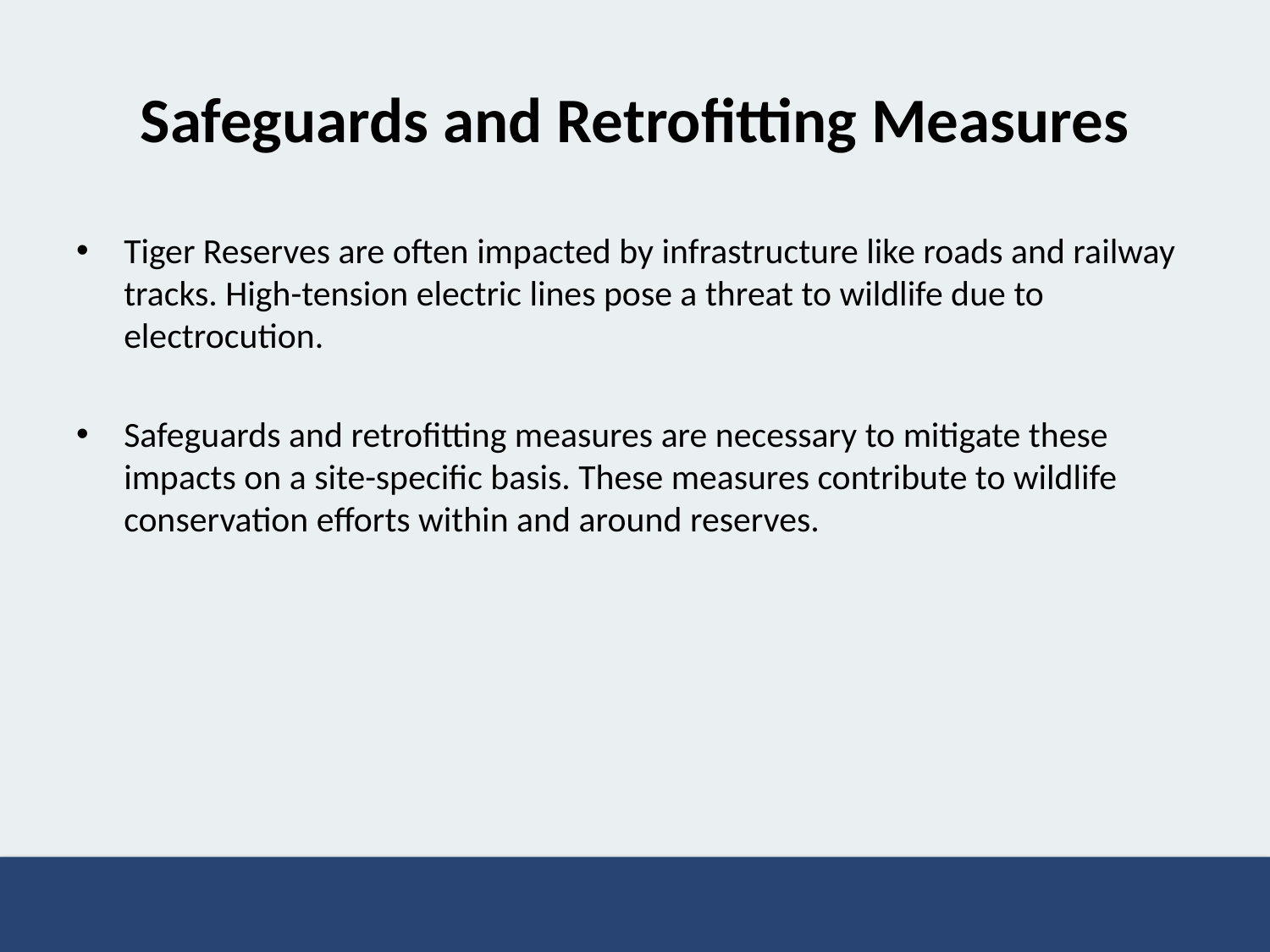

# Safeguards and Retrofitting Measures
Tiger Reserves are often impacted by infrastructure like roads and railway tracks. High-tension electric lines pose a threat to wildlife due to electrocution.

Safeguards and retrofitting measures are necessary to mitigate these impacts on a site-specific basis. These measures contribute to wildlife conservation efforts within and around reserves.